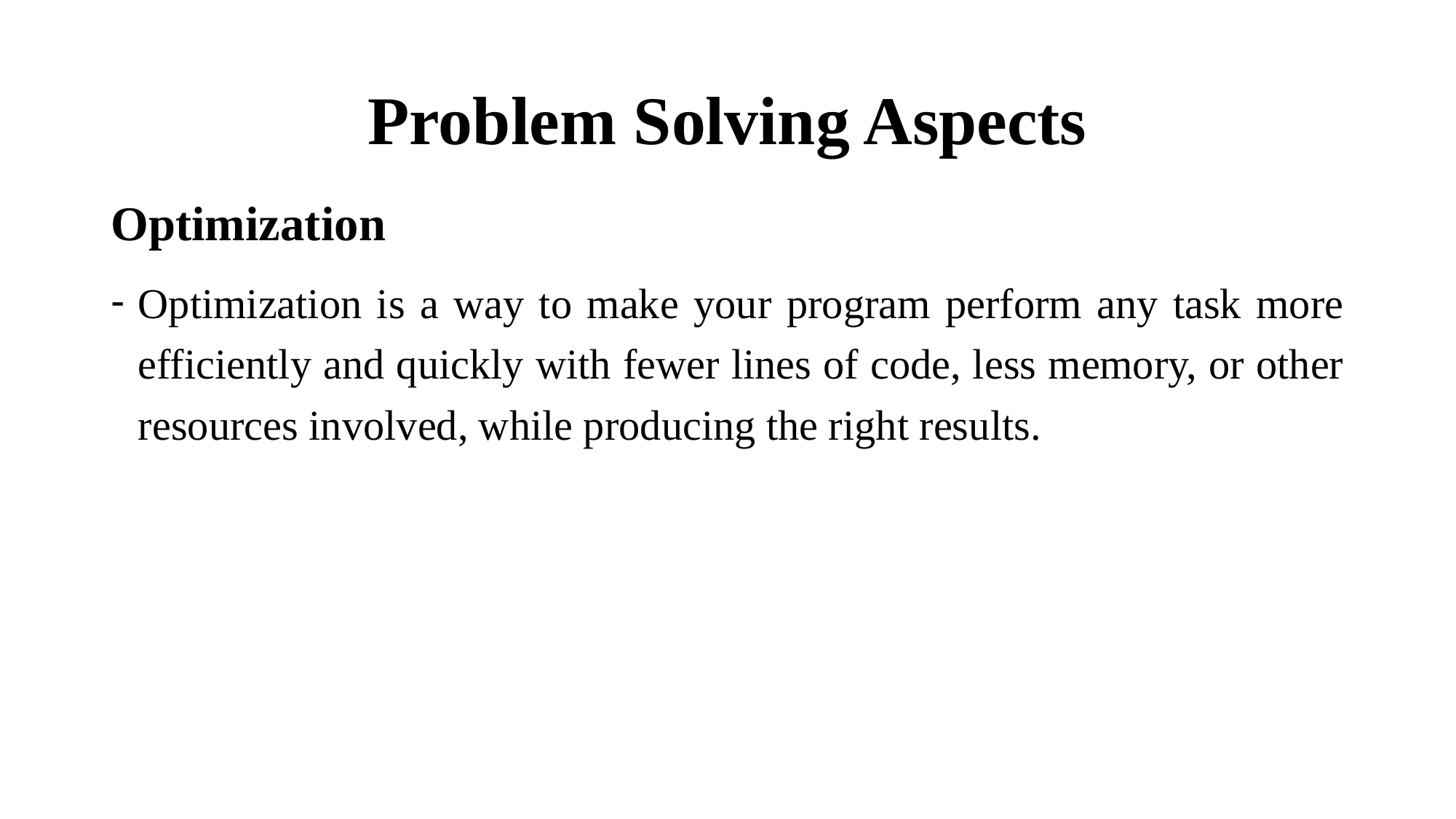

# Problem Solving Aspects
Optimization
Optimization is a way to make your program perform any task more efficiently and quickly with fewer lines of code, less memory, or other resources involved, while producing the right results.